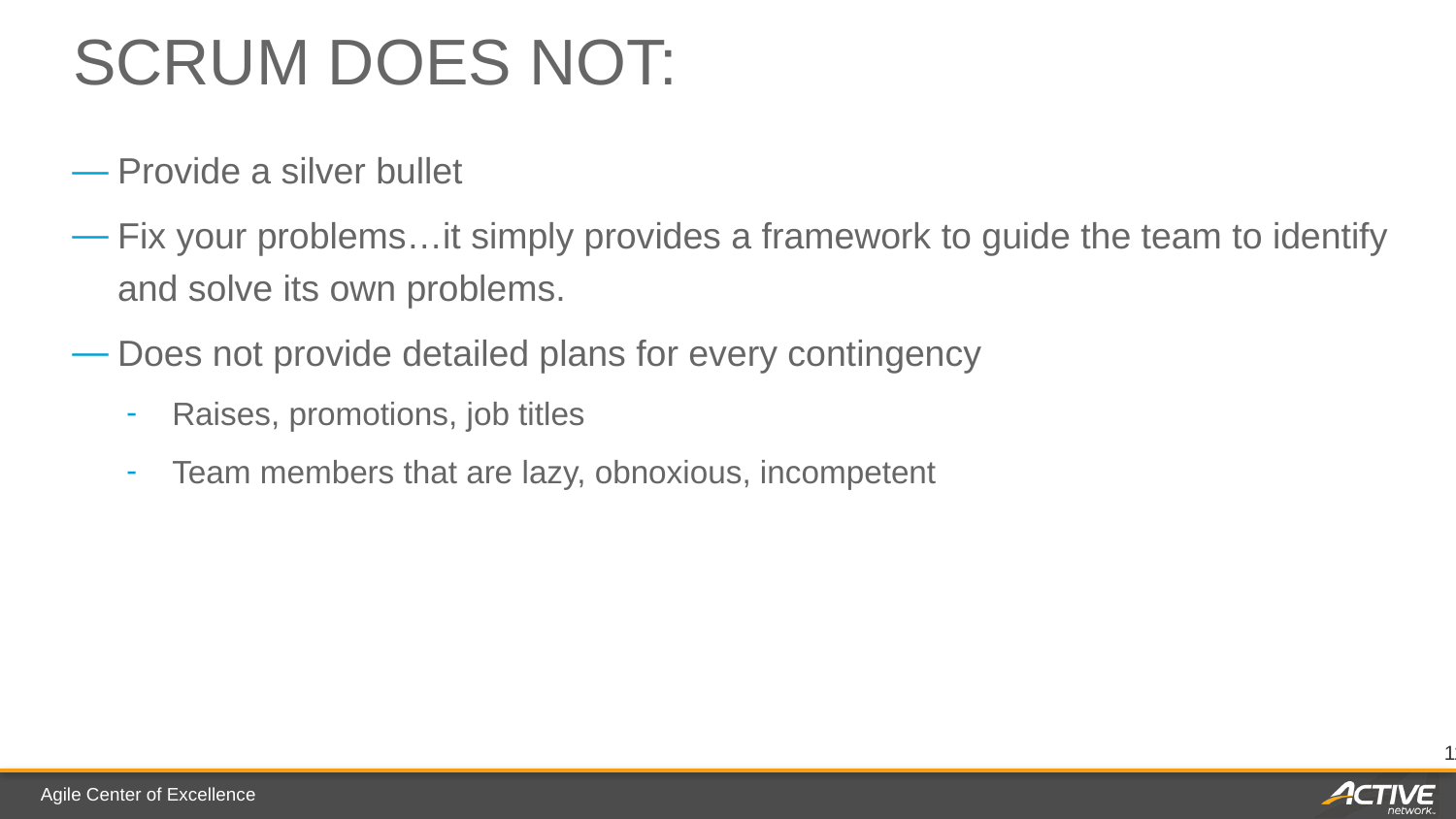

# Scrum does not:
Provide a silver bullet
Fix your problems…it simply provides a framework to guide the team to identify and solve its own problems.
Does not provide detailed plans for every contingency
Raises, promotions, job titles
Team members that are lazy, obnoxious, incompetent